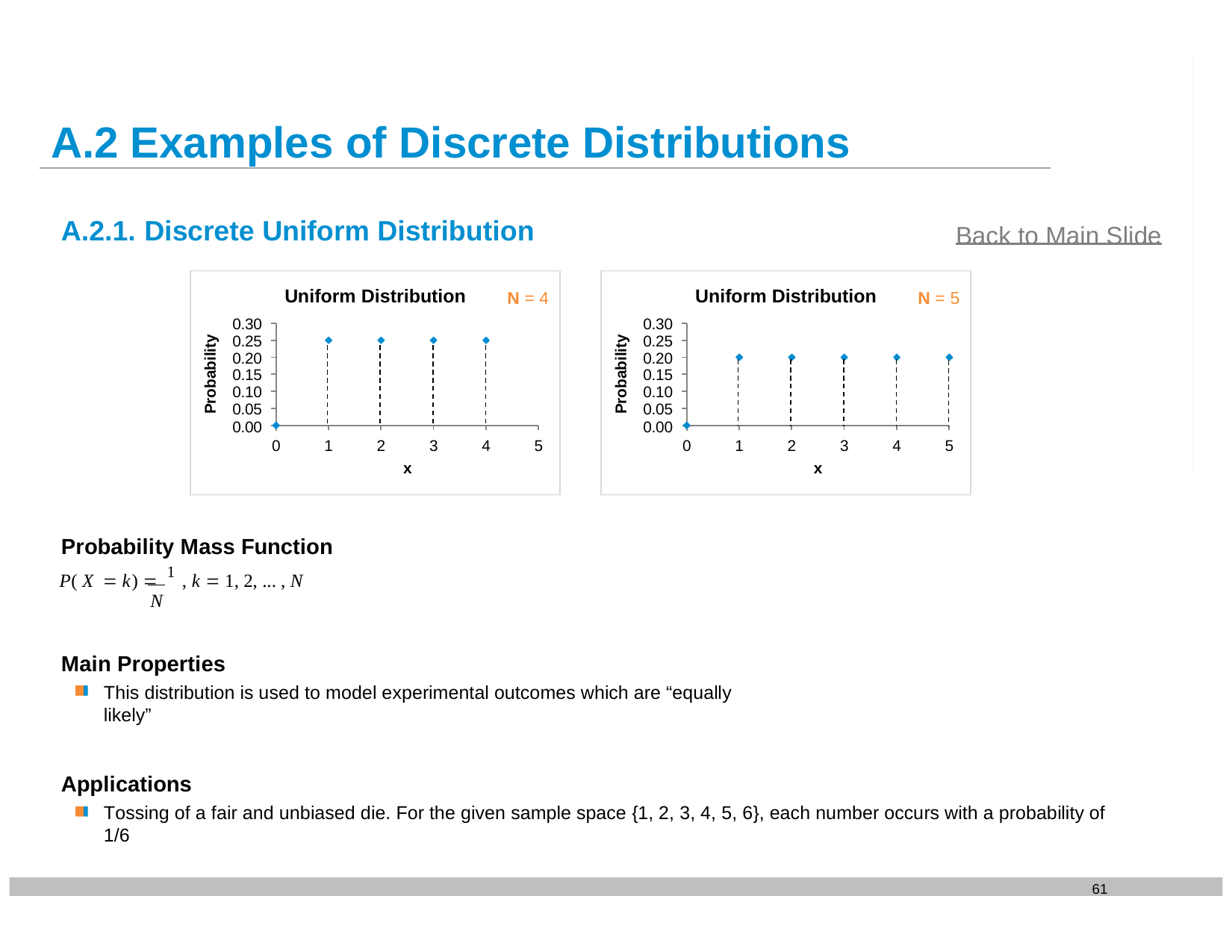

# A.2 Examples of Discrete Distributions
A.2.1. Discrete Uniform Distribution
Back to Main Slide

Uniform Distribution
Uniform Distribution
N = 4
N = 5
0.30
0.25
0.20
0.15
0.10
0.05
0.00
0.30
0.25
0.20
0.15
0.10
0.05
0.00

Probability
Probability

0
1
2
3
4
5
0
1
2
3
4
5
x
x

Probability Mass Function
P( X  = k) =  1 ,	k = 1, 2, ... , N
N

Main Properties
This distribution is used to model experimental outcomes which are “equally likely”

Applications
Tossing of a fair and unbiased die. For the given sample space {1, 2, 3, 4, 5, 6}, each number occurs with a probability of 1/6

61